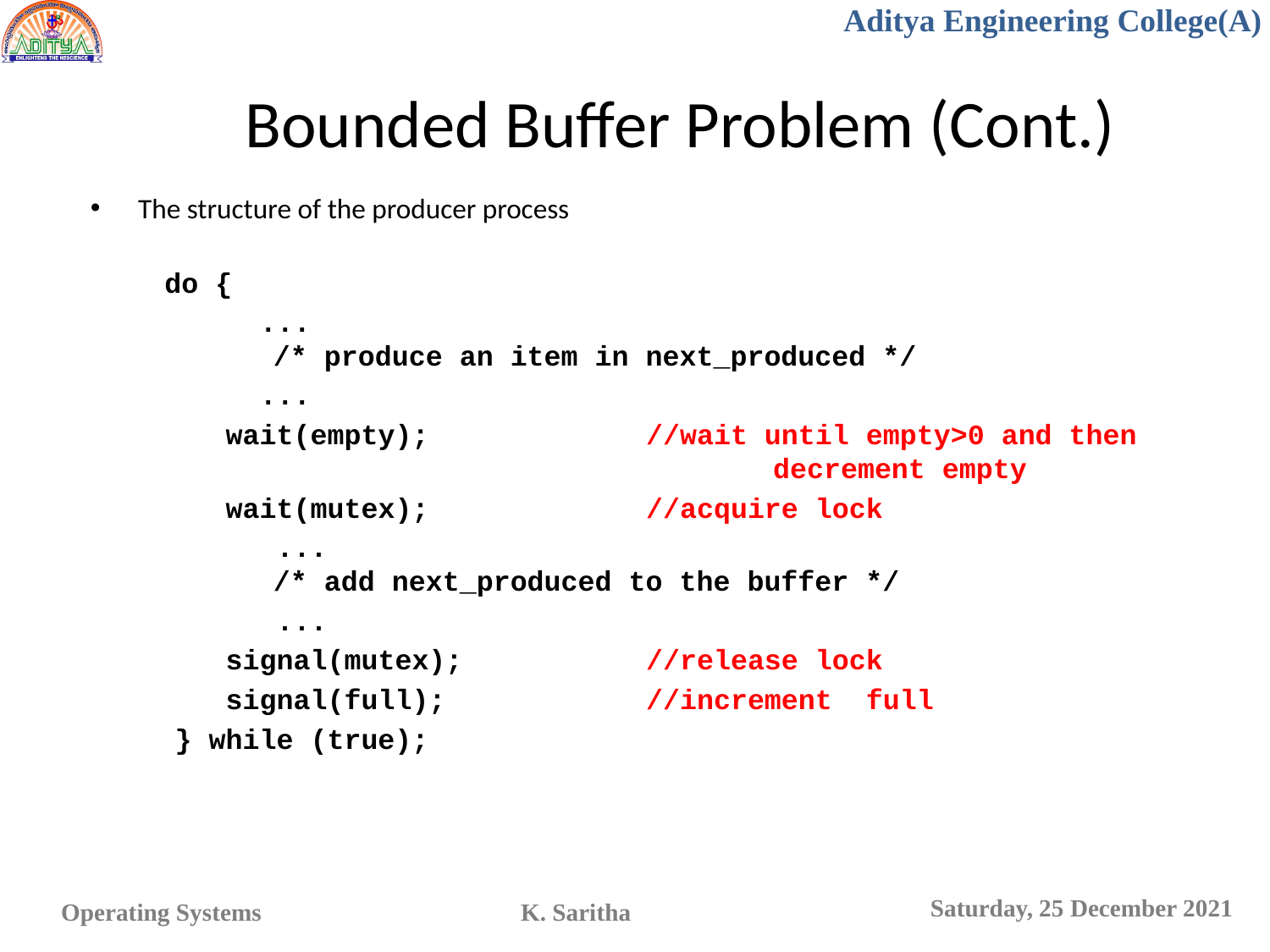

# Bounded Buffer Problem (Cont.)
The structure of the producer process

     do {
          ...
        /* produce an item in next_produced */
          ...
        wait(empty); 		//wait until empty>0 and then 					decrement empty
        wait(mutex); 		//acquire lock
           ...
        /* add next_produced to the buffer */
           ...
        signal(mutex);		//release lock
        signal(full); 		//increment  full
     } while (true);